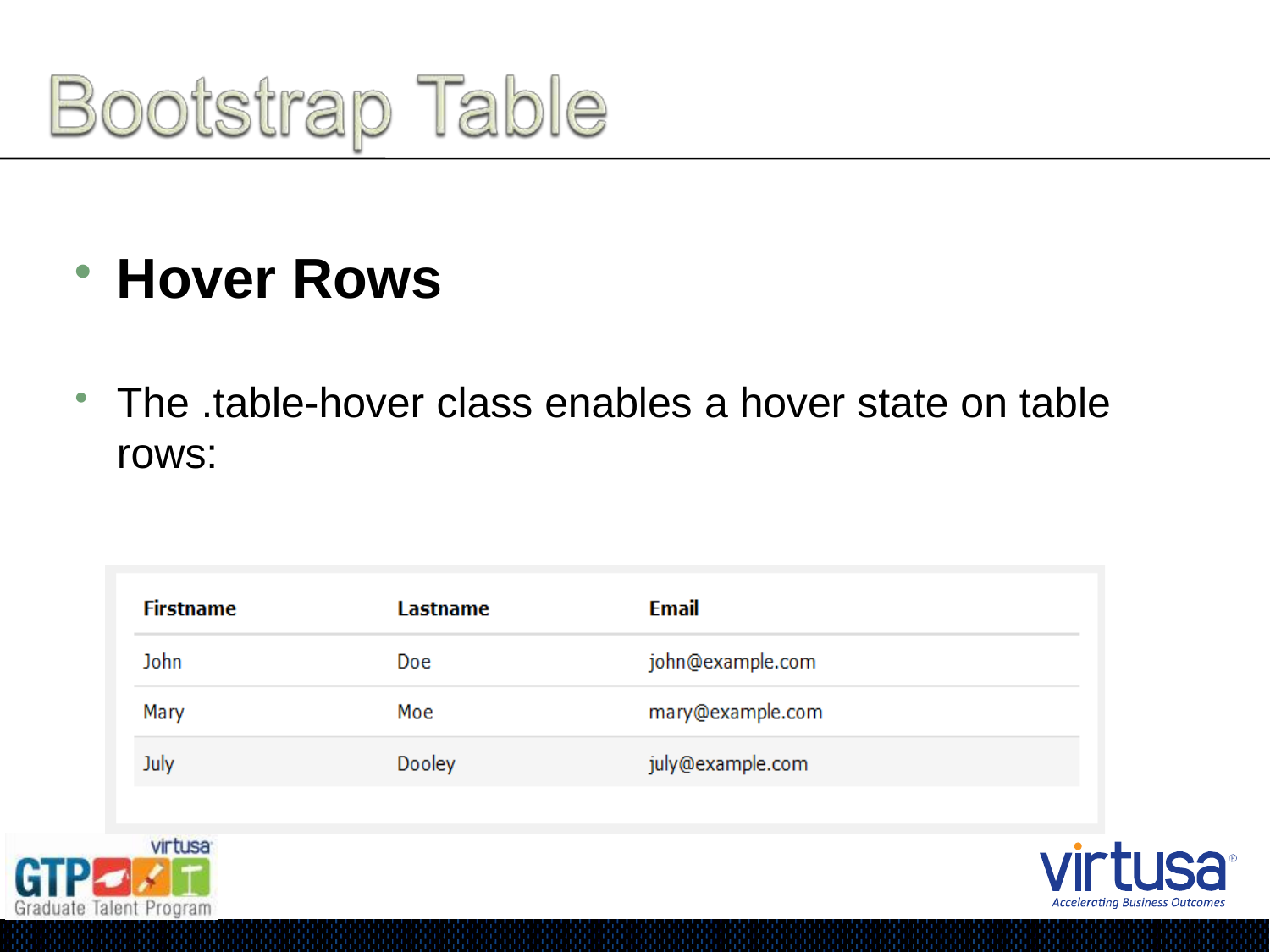

Hover Rows
The .table-hover class enables a hover state on table
rows: